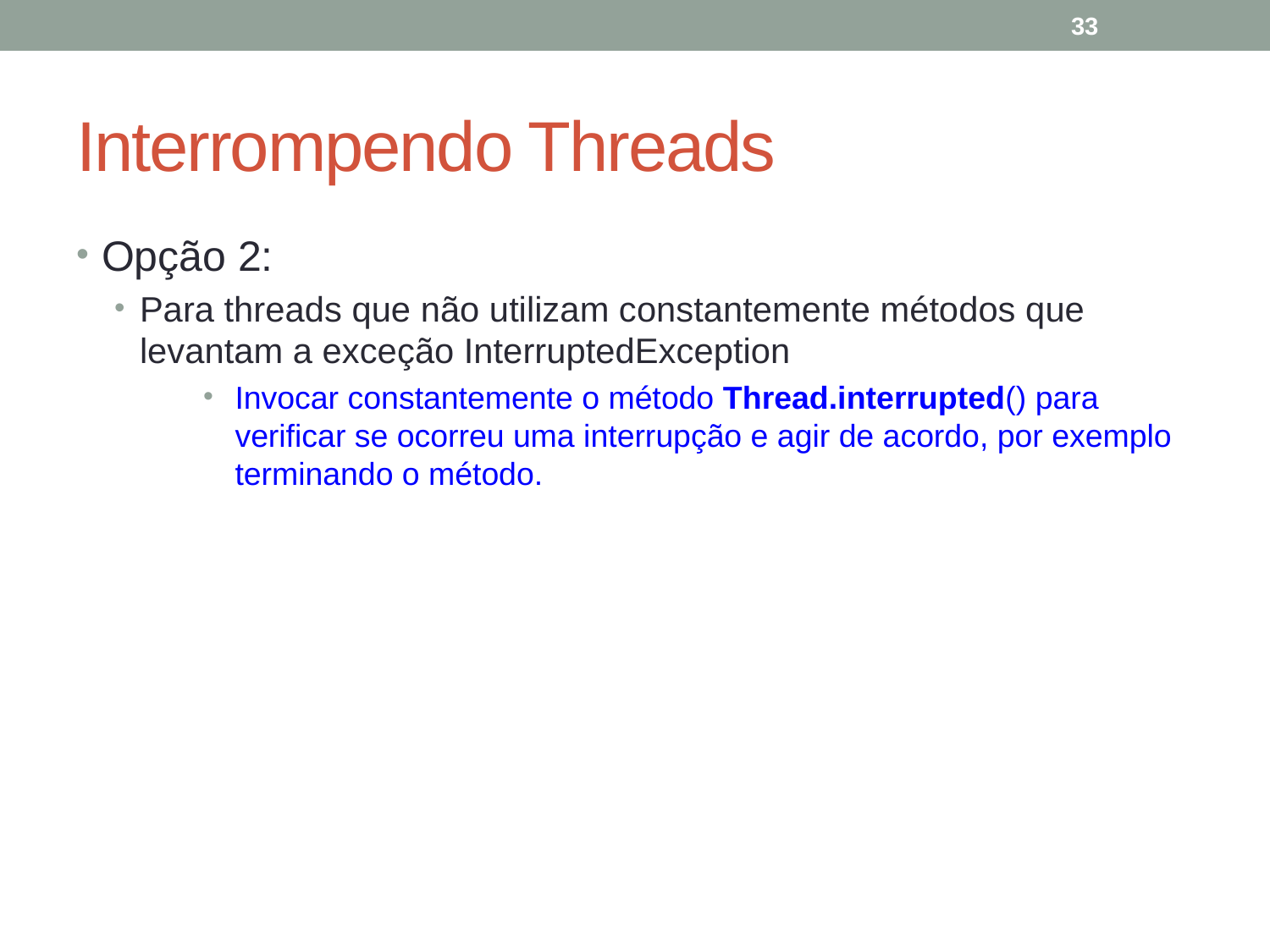

33
# Interrompendo Threads
Opção 2:
Para threads que não utilizam constantemente métodos que levantam a exceção InterruptedException
Invocar constantemente o método Thread.interrupted() para verificar se ocorreu uma interrupção e agir de acordo, por exemplo terminando o método.